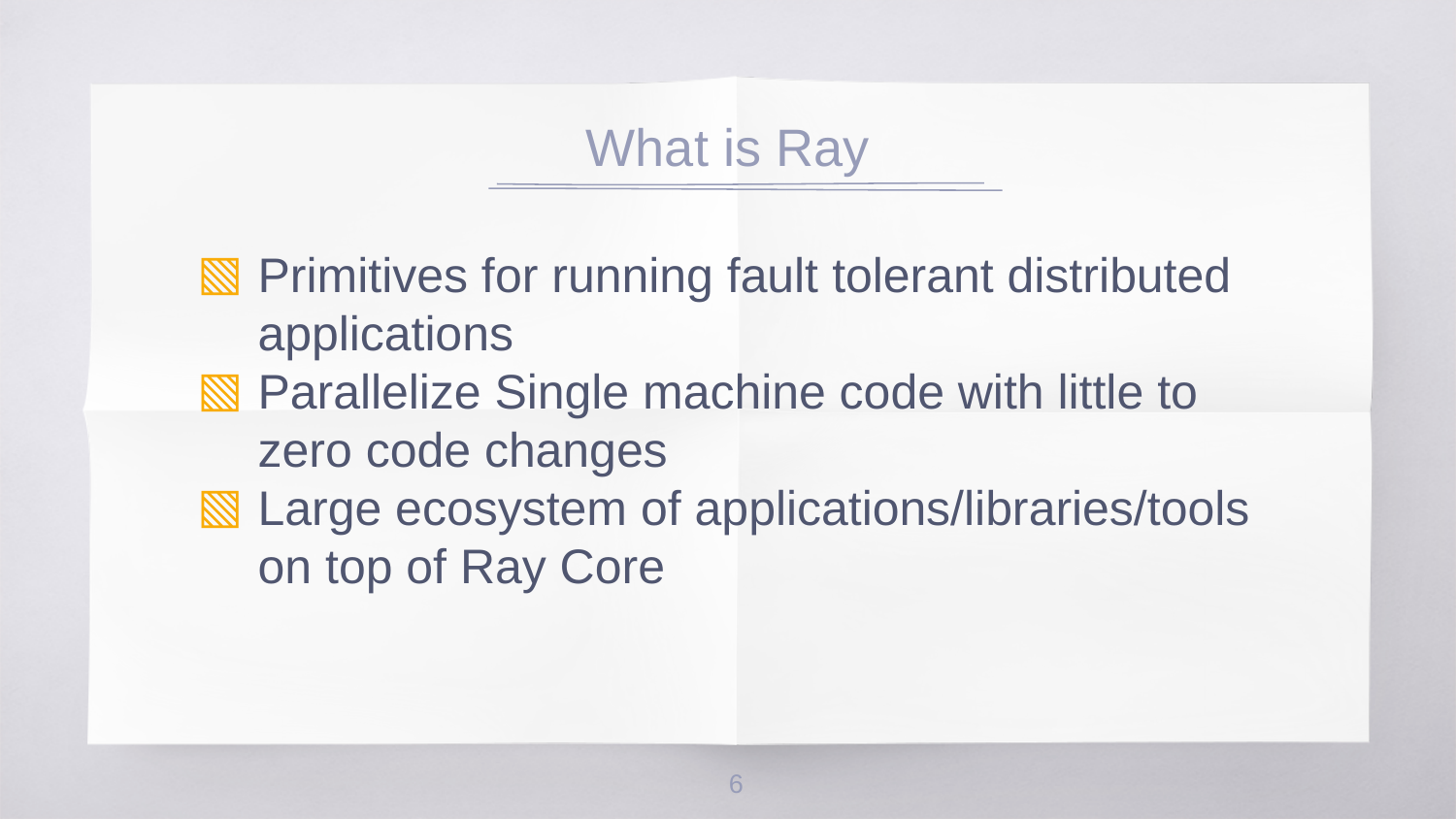

# What is Ray
Primitives for running fault tolerant distributed applications
Parallelize Single machine code with little to zero code changes
Large ecosystem of applications/libraries/tools on top of Ray Core

6